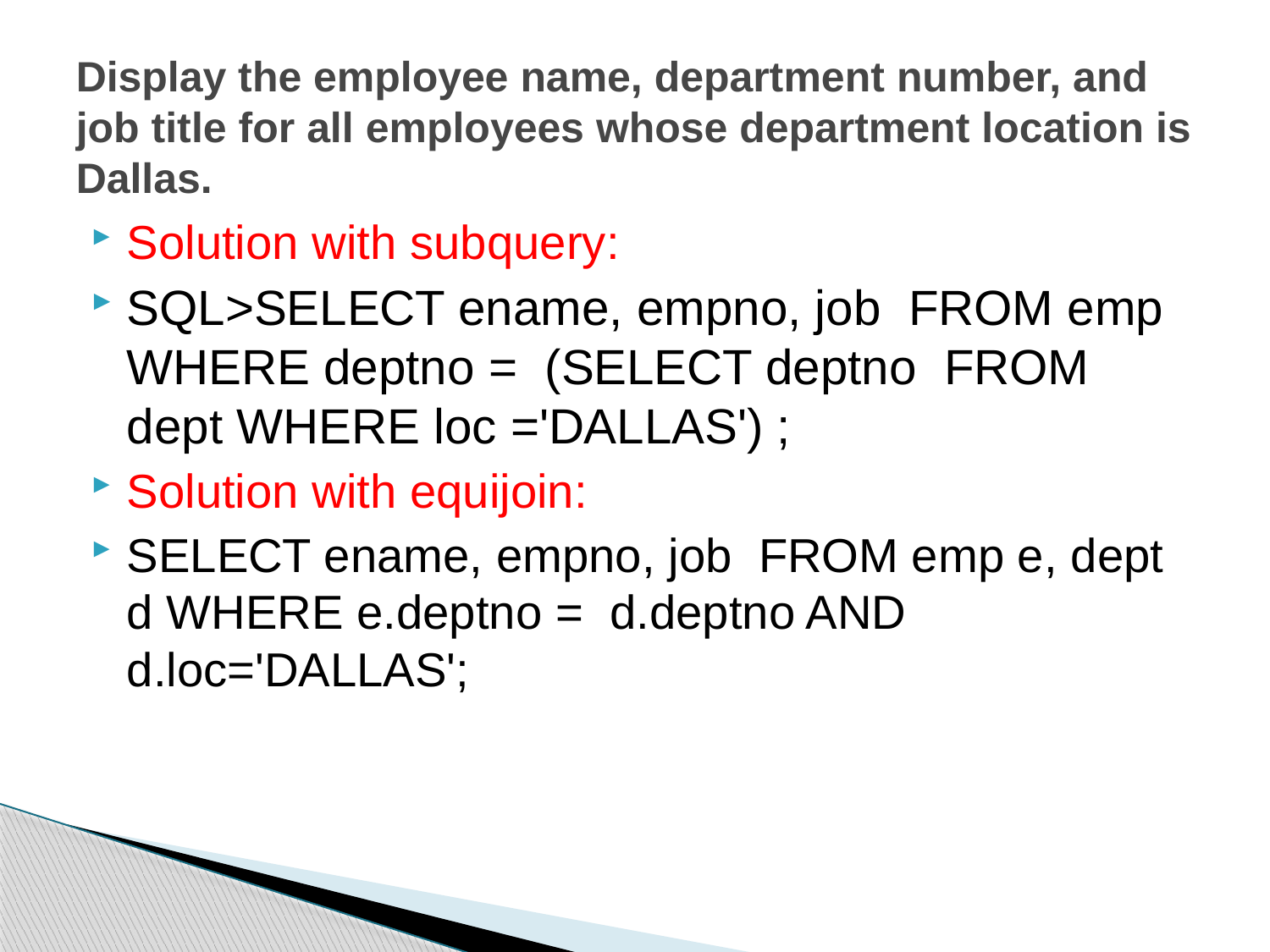

# Display the employee name, department number, and job title for all employees whose department location is Dallas.
Solution with subquery:
SQL>SELECT ename, empno, job  FROM emp WHERE deptno =  (SELECT deptno  FROM dept WHERE loc ='DALLAS') ;
Solution with equijoin:
SELECT ename, empno, job  FROM emp e, dept d WHERE e.deptno =  d.deptno AND d.loc='DALLAS';